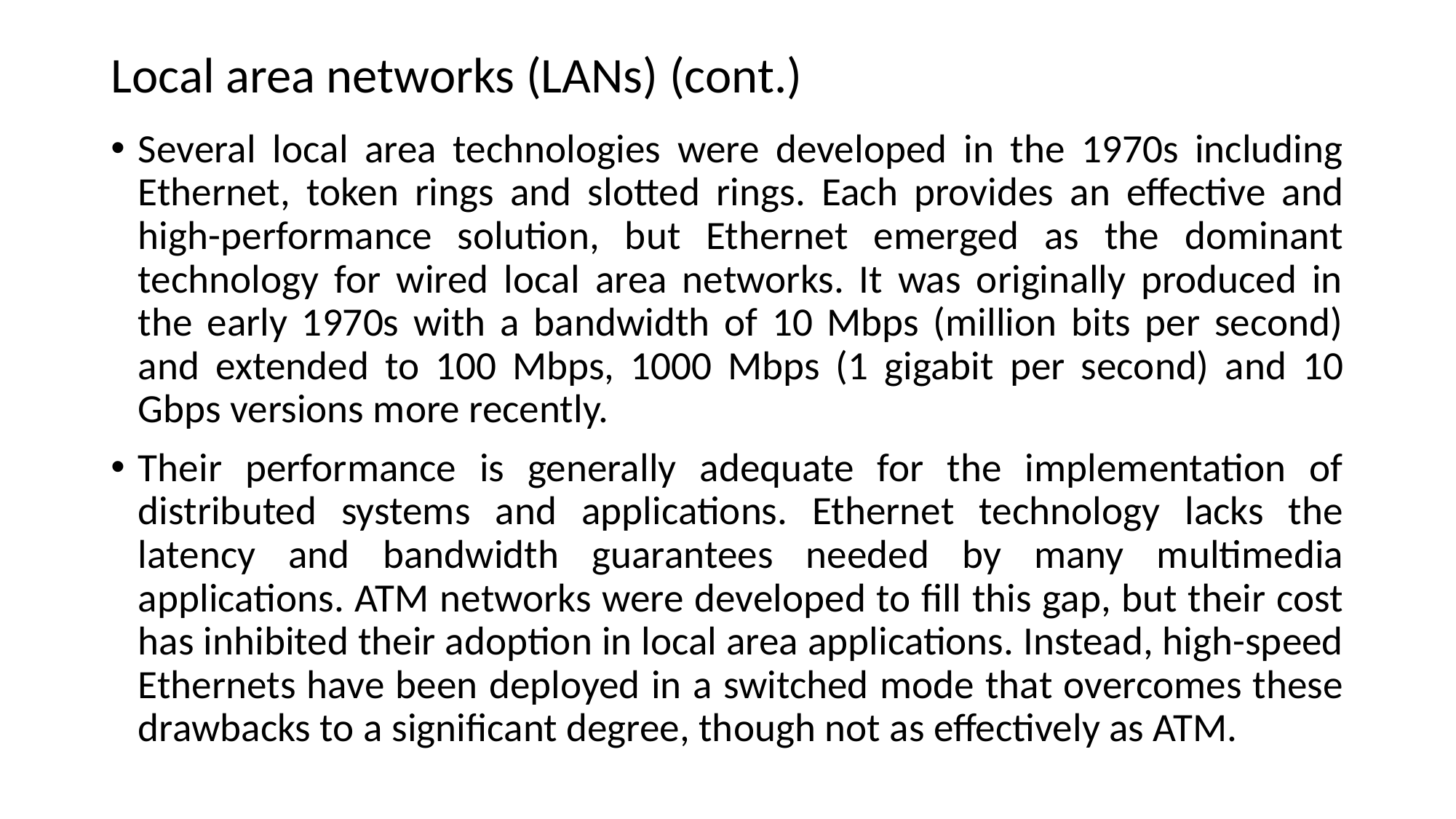

# Local area networks (LANs) (cont.)
Several local area technologies were developed in the 1970s including Ethernet, token rings and slotted rings. Each provides an effective and high-performance solution, but Ethernet emerged as the dominant technology for wired local area networks. It was originally produced in the early 1970s with a bandwidth of 10 Mbps (million bits per second) and extended to 100 Mbps, 1000 Mbps (1 gigabit per second) and 10 Gbps versions more recently.
Their performance is generally adequate for the implementation of distributed systems and applications. Ethernet technology lacks the latency and bandwidth guarantees needed by many multimedia applications. ATM networks were developed to fill this gap, but their cost has inhibited their adoption in local area applications. Instead, high-speed Ethernets have been deployed in a switched mode that overcomes these drawbacks to a significant degree, though not as effectively as ATM.